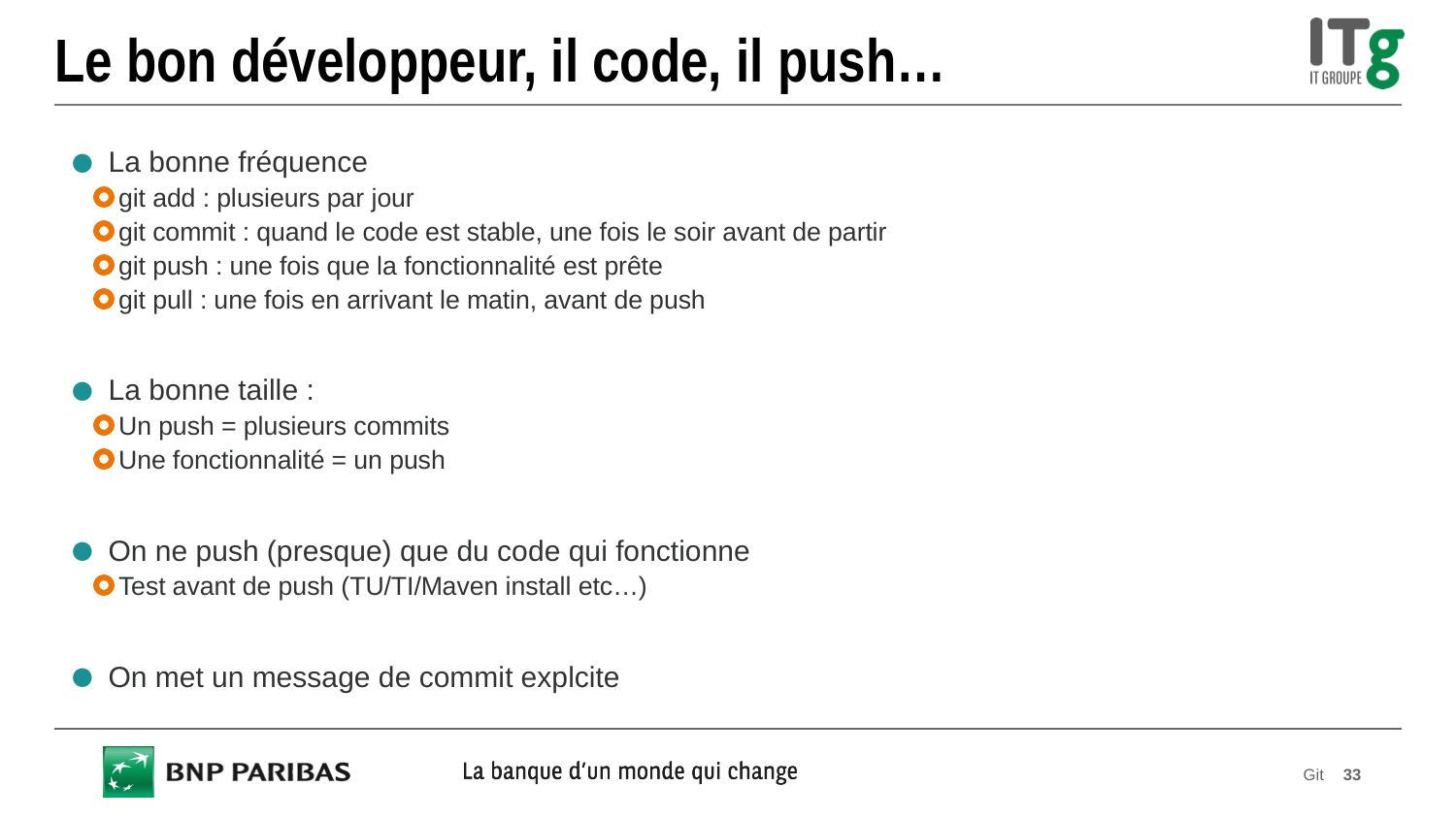

# Le bon développeur, il code, il push…
La bonne fréquence
git add : plusieurs par jour
git commit : quand le code est stable, une fois le soir avant de partir
git push : une fois que la fonctionnalité est prête
git pull : une fois en arrivant le matin, avant de push

La bonne taille :
Un push = plusieurs commits
Une fonctionnalité = un push

On ne push (presque) que du code qui fonctionne
Test avant de push (TU/TI/Maven install etc…)

On met un message de commit explcite

Git
33